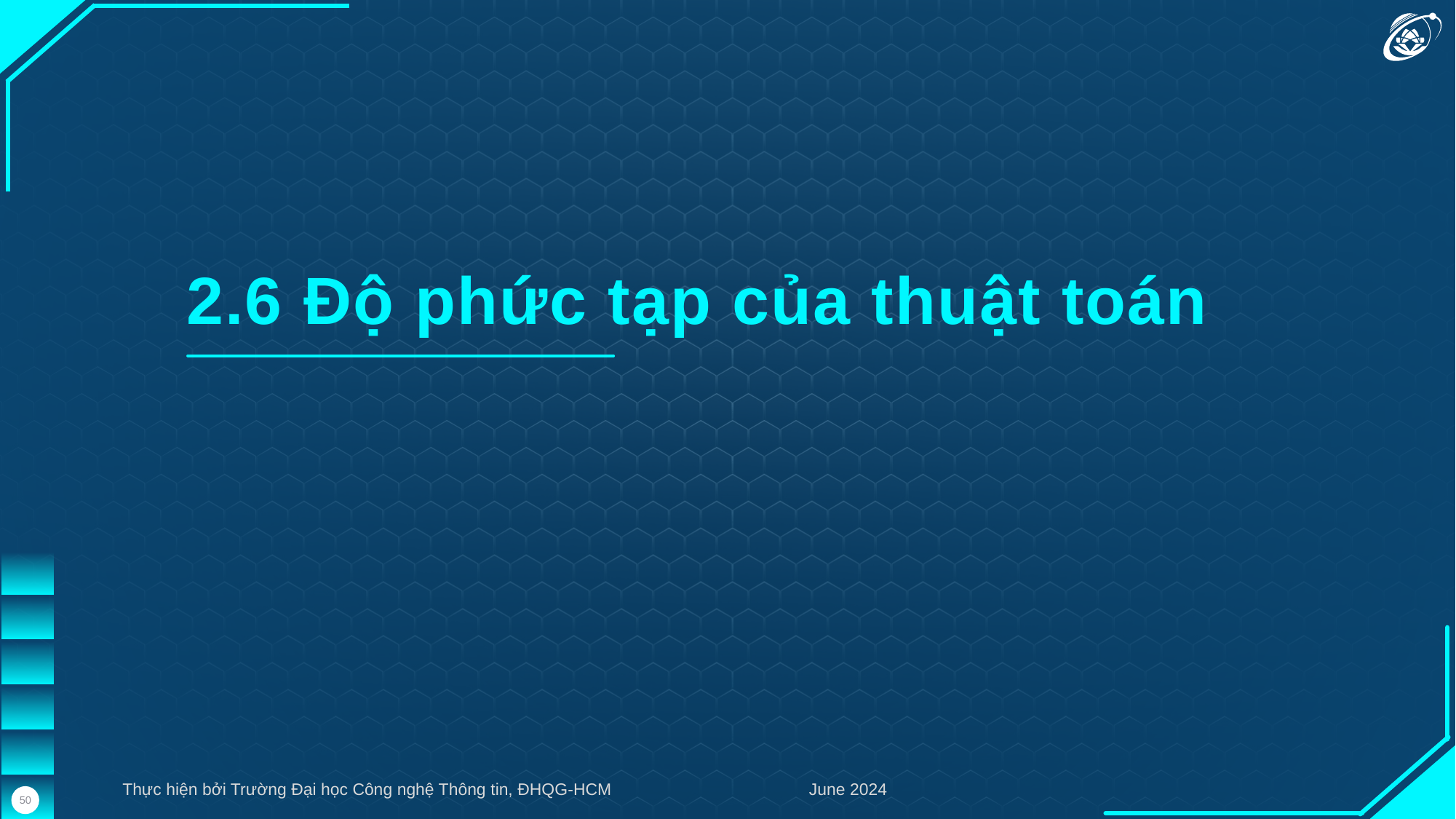

2.6 Độ phức tạp của thuật toán

Thực hiện bởi Trường Đại học Công nghệ Thông tin, ĐHQG-HCM
June 2024
50